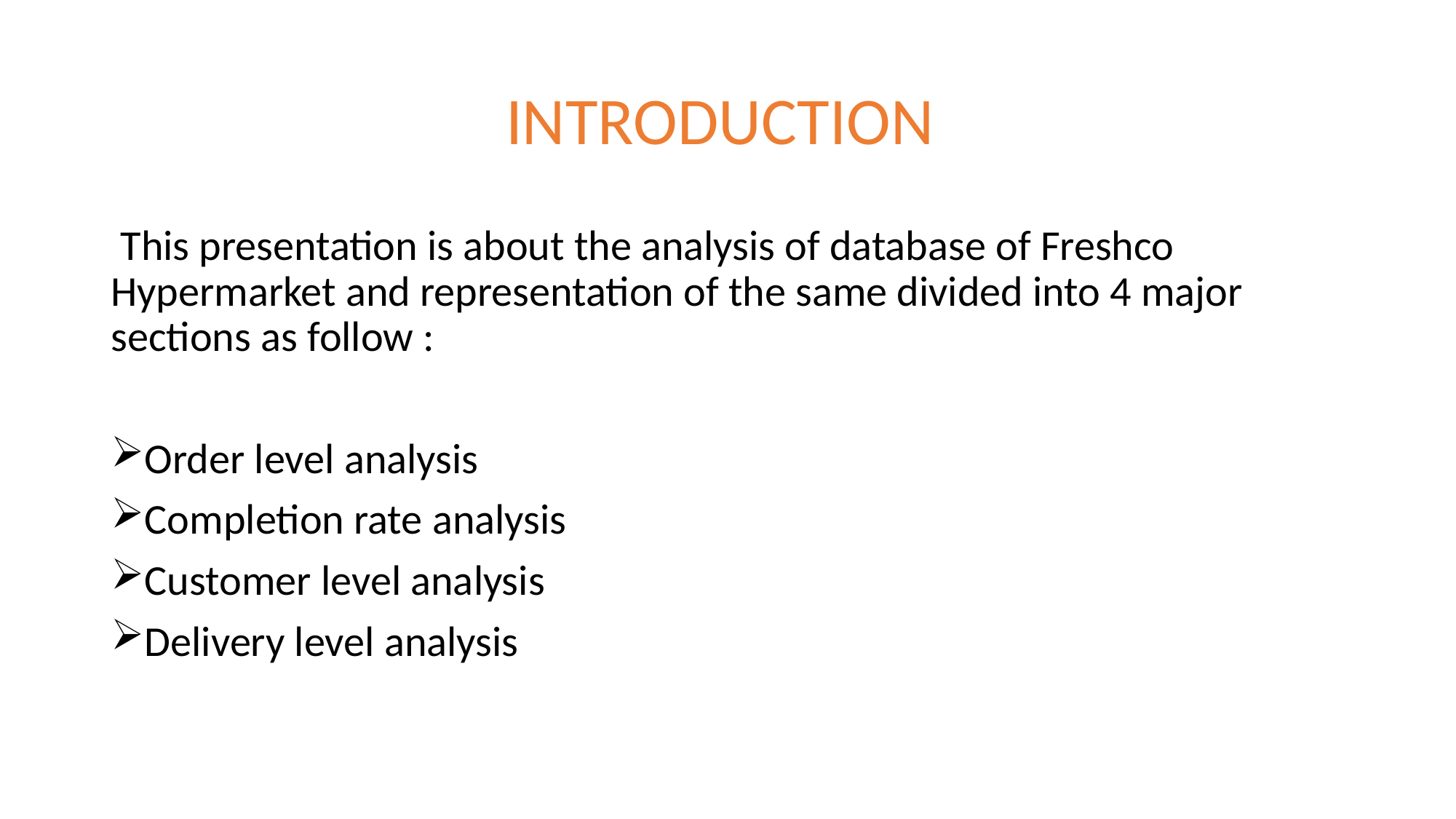

# INTRODUCTION
 This presentation is about the analysis of database of Freshco  Hypermarket and representation of the same divided into 4 major sections as follow :

Order level analysis
Completion rate analysis
Customer level analysis
Delivery level analysis